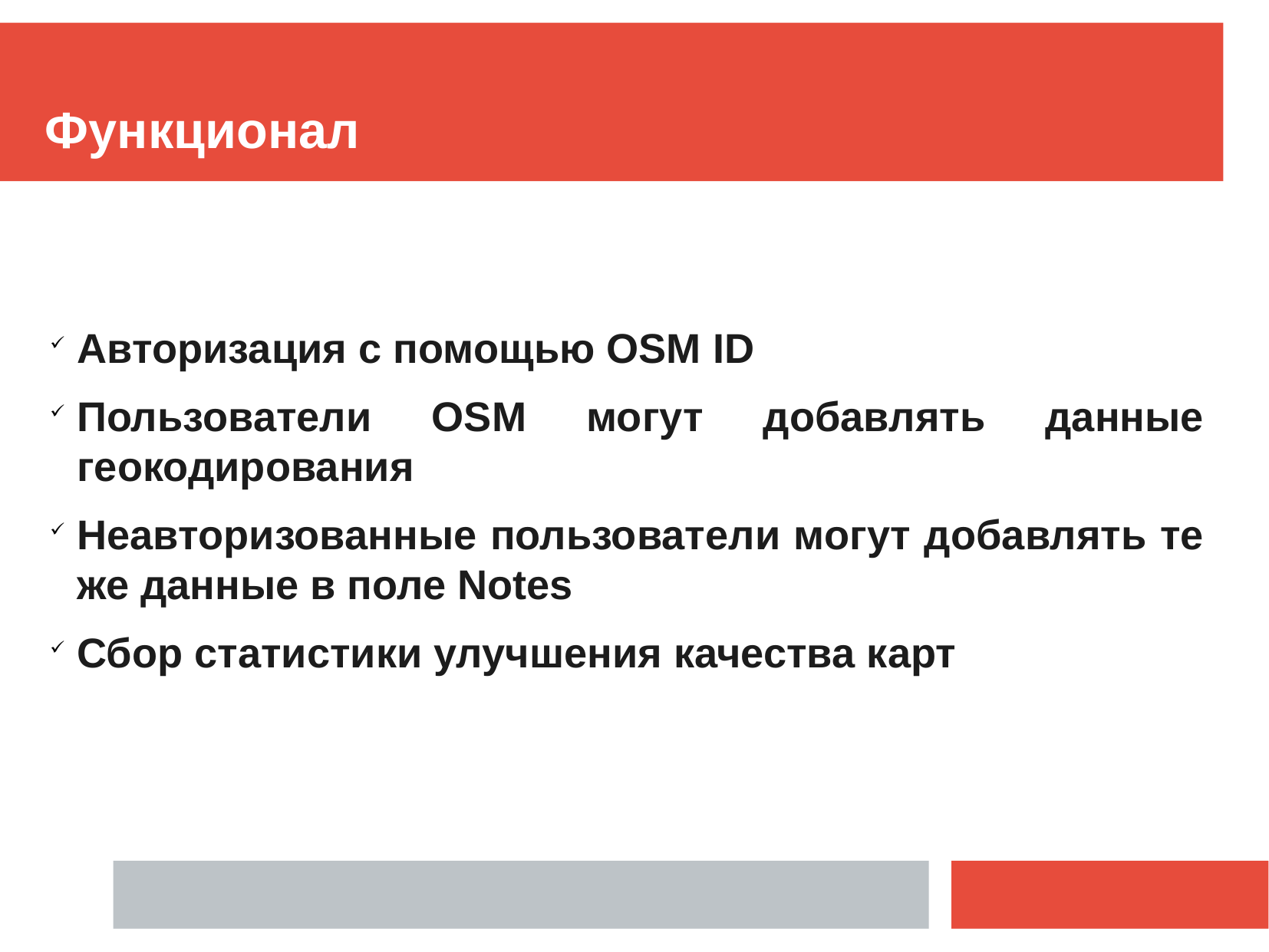

Функционал
Авторизация с помощью OSM ID
Пользователи OSM могут добавлять данные геокодирования
Неавторизованные пользователи могут добавлять те же данные в поле Notes
Сбор статистики улучшения качества карт